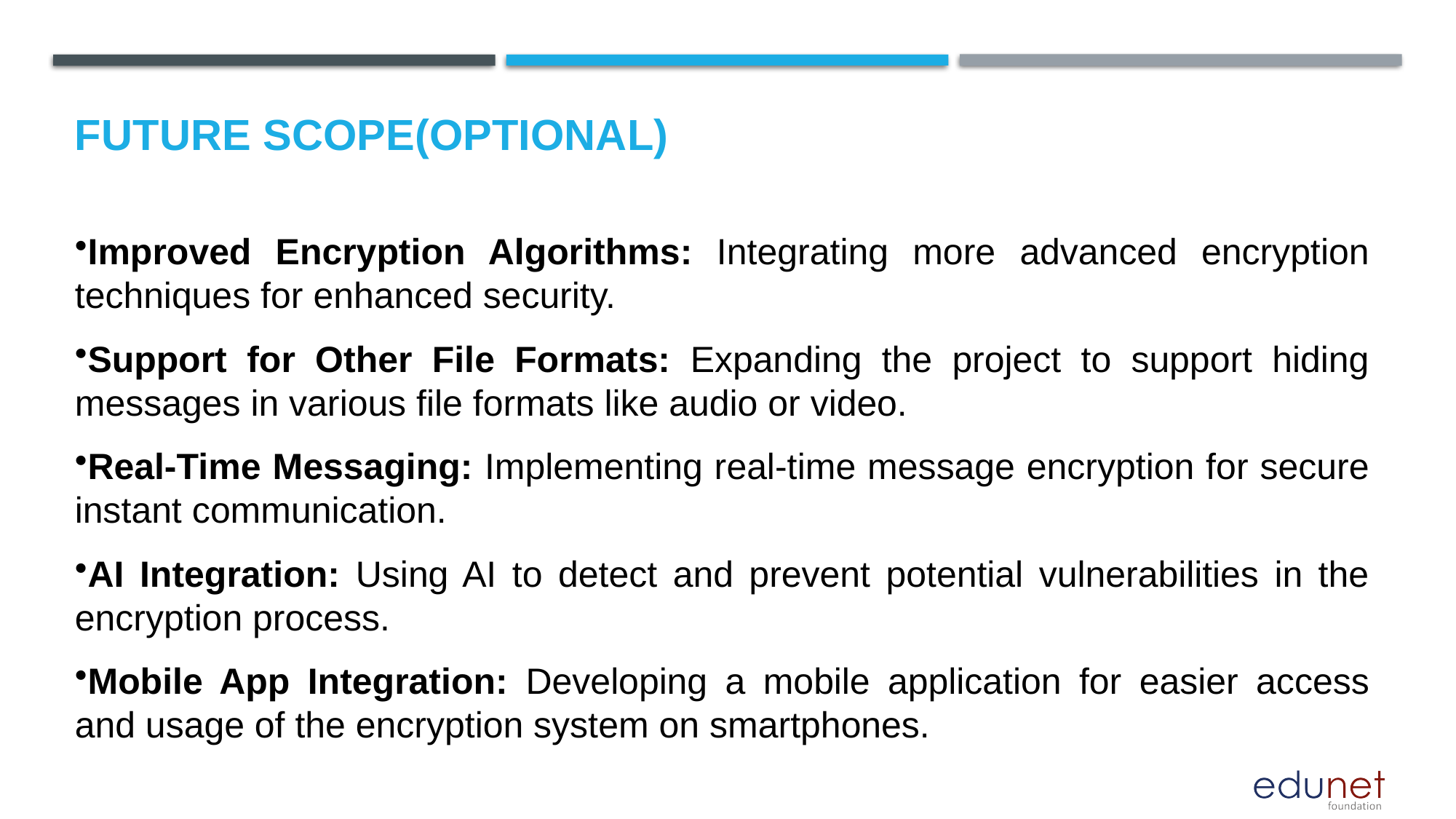

Future scope(optional)
Improved Encryption Algorithms: Integrating more advanced encryption techniques for enhanced security.

Support for Other File Formats: Expanding the project to support hiding messages in various file formats like audio or video.

Real-Time Messaging: Implementing real-time message encryption for secure instant communication.

AI Integration: Using AI to detect and prevent potential vulnerabilities in the encryption process.

Mobile App Integration: Developing a mobile application for easier access and usage of the encryption system on smartphones.